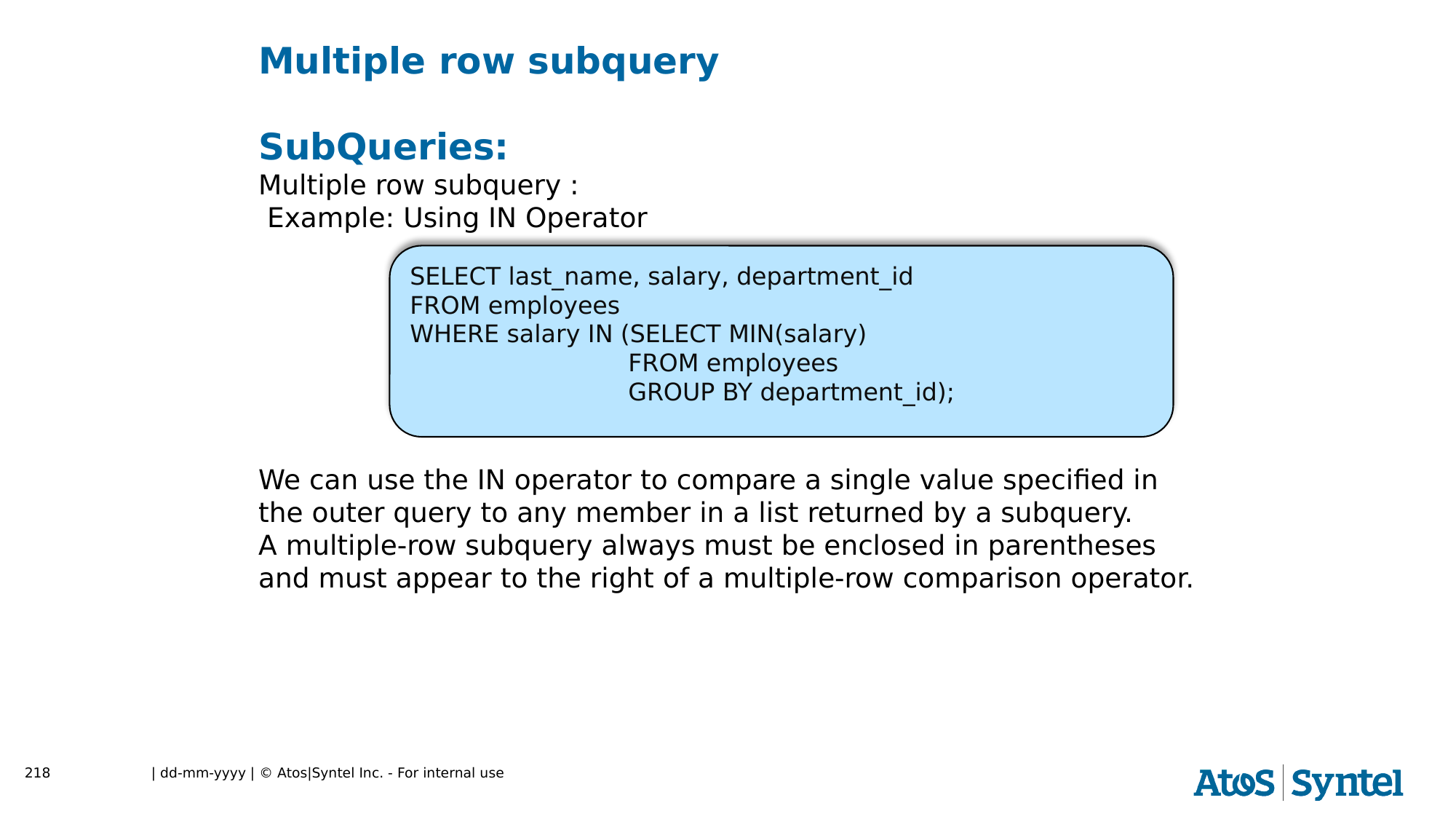

# Multiple row subquery
SubQueries:
Multiple row subquery :
 Example: Using IN Operator

We can use the IN operator to compare a single value specified in the outer query to any member in a list returned by a subquery.
A multiple-row subquery always must be enclosed in parentheses and must appear to the right of a multiple-row comparison operator.

SELECT last_name, salary, department_id
FROM employees
WHERE salary IN (SELECT MIN(salary)
		FROM employees
		GROUP BY department_id);